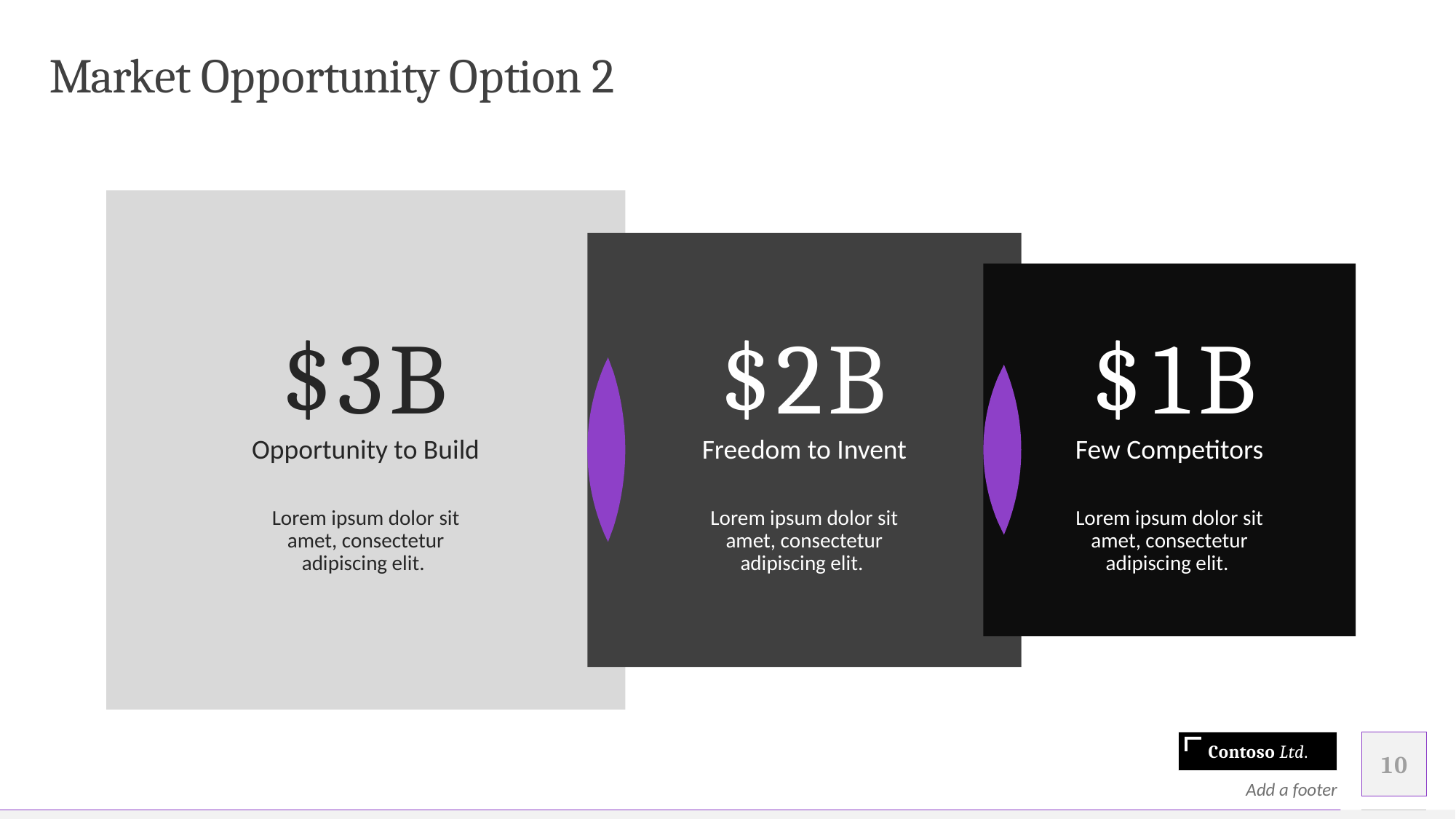

# Market Opportunity Option 2
Opportunity to Build
Freedom to Invent
$3B
$2B
$1B
Few Competitors

Lorem ipsum dolor sit amet, consectetur adipiscing elit.
Lorem ipsum dolor sit amet, consectetur adipiscing elit.
Lorem ipsum dolor sit amet, consectetur adipiscing elit.
10
Add a footer